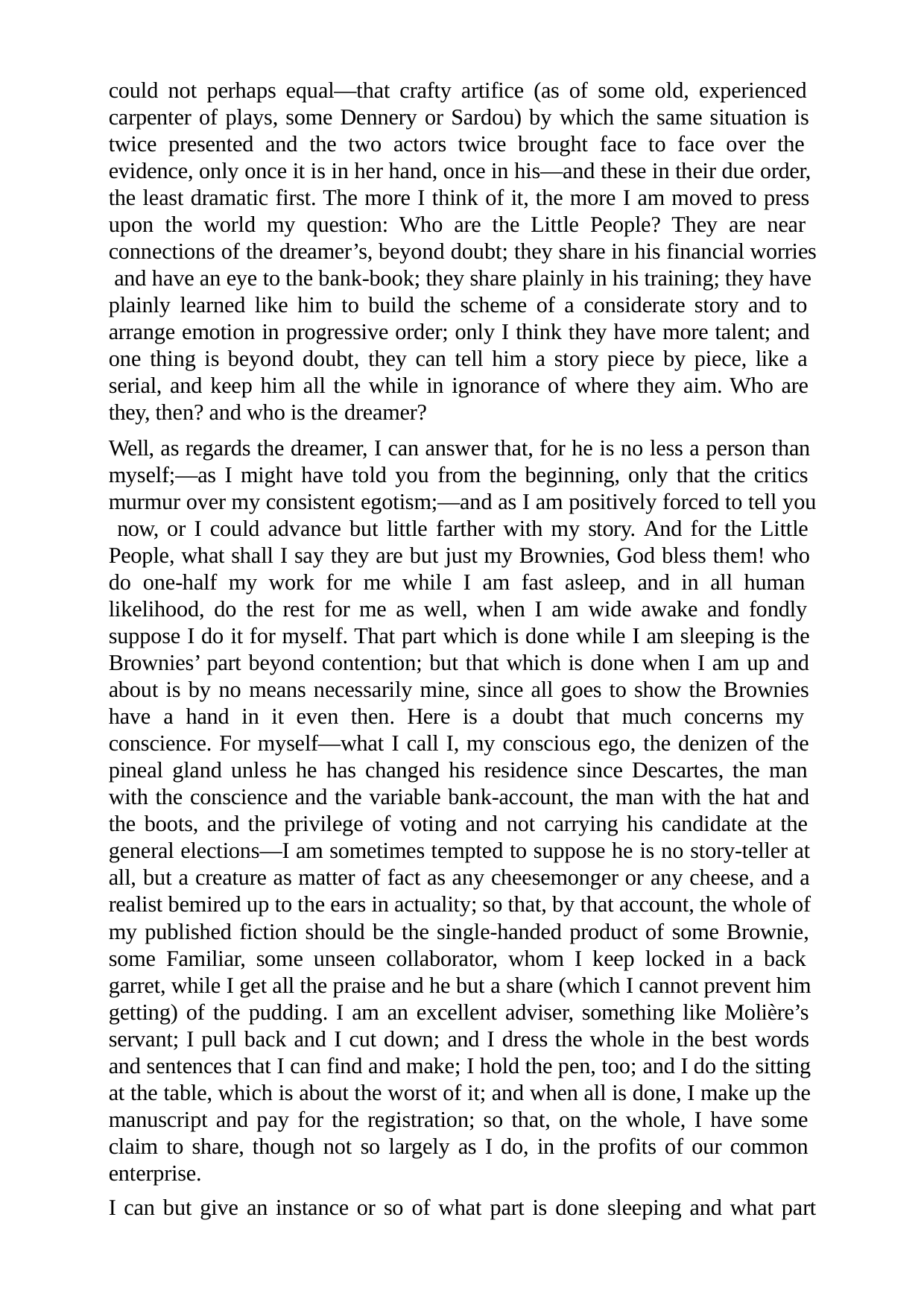

could not perhaps equal—that crafty artifice (as of some old, experienced  carpenter of plays, some Dennery or Sardou) by which the same situation is  twice presented and the two actors twice brought face to face over the  evidence, only once it is in her hand, once in his—and these in their due order,  the least dramatic first. The more I think of it, the more I am moved to press  upon the world my question: Who are the Little People? They are near  connections of the dreamer’s, beyond doubt; they share in his financial worries  and have an eye to the bank-book; they share plainly in his training; they have  plainly learned like him to build the scheme of a considerate story and to  arrange emotion in progressive order; only I think they have more talent; and  one thing is beyond doubt, they can tell him a story piece by piece, like a  serial, and keep him all the while in ignorance of where they aim. Who are  they, then? and who is the dreamer?
Well, as regards the dreamer, I can answer that, for he is no less a person than  myself;—as I might have told you from the beginning, only that the critics  murmur over my consistent egotism;—and as I am positively forced to tell you  now, or I could advance but little farther with my story. And for the Little  People, what shall I say they are but just my Brownies, God bless them! who  do one-half my work for me while I am fast asleep, and in all human  likelihood, do the rest for me as well, when I am wide awake and fondly  suppose I do it for myself. That part which is done while I am sleeping is the  Brownies’ part beyond contention; but that which is done when I am up and  about is by no means necessarily mine, since all goes to show the Brownies  have a hand in it even then. Here is a doubt that much concerns my  conscience. For myself—what I call I, my conscious ego, the denizen of the  pineal gland unless he has changed his residence since Descartes, the man  with the conscience and the variable bank-account, the man with the hat and  the boots, and the privilege of voting and not carrying his candidate at the  general elections—I am sometimes tempted to suppose he is no story-teller at  all, but a creature as matter of fact as any cheesemonger or any cheese, and a  realist bemired up to the ears in actuality; so that, by that account, the whole of  my published fiction should be the single-handed product of some Brownie,  some Familiar, some unseen collaborator, whom I keep locked in a back  garret, while I get all the praise and he but a share (which I cannot prevent him  getting) of the pudding. I am an excellent adviser, something like Molière’s  servant; I pull back and I cut down; and I dress the whole in the best words  and sentences that I can find and make; I hold the pen, too; and I do the sitting  at the table, which is about the worst of it; and when all is done, I make up the  manuscript and pay for the registration; so that, on the whole, I have some  claim to share, though not so largely as I do, in the profits of our common  enterprise.
I can but give an instance or so of what part is done sleeping and what part